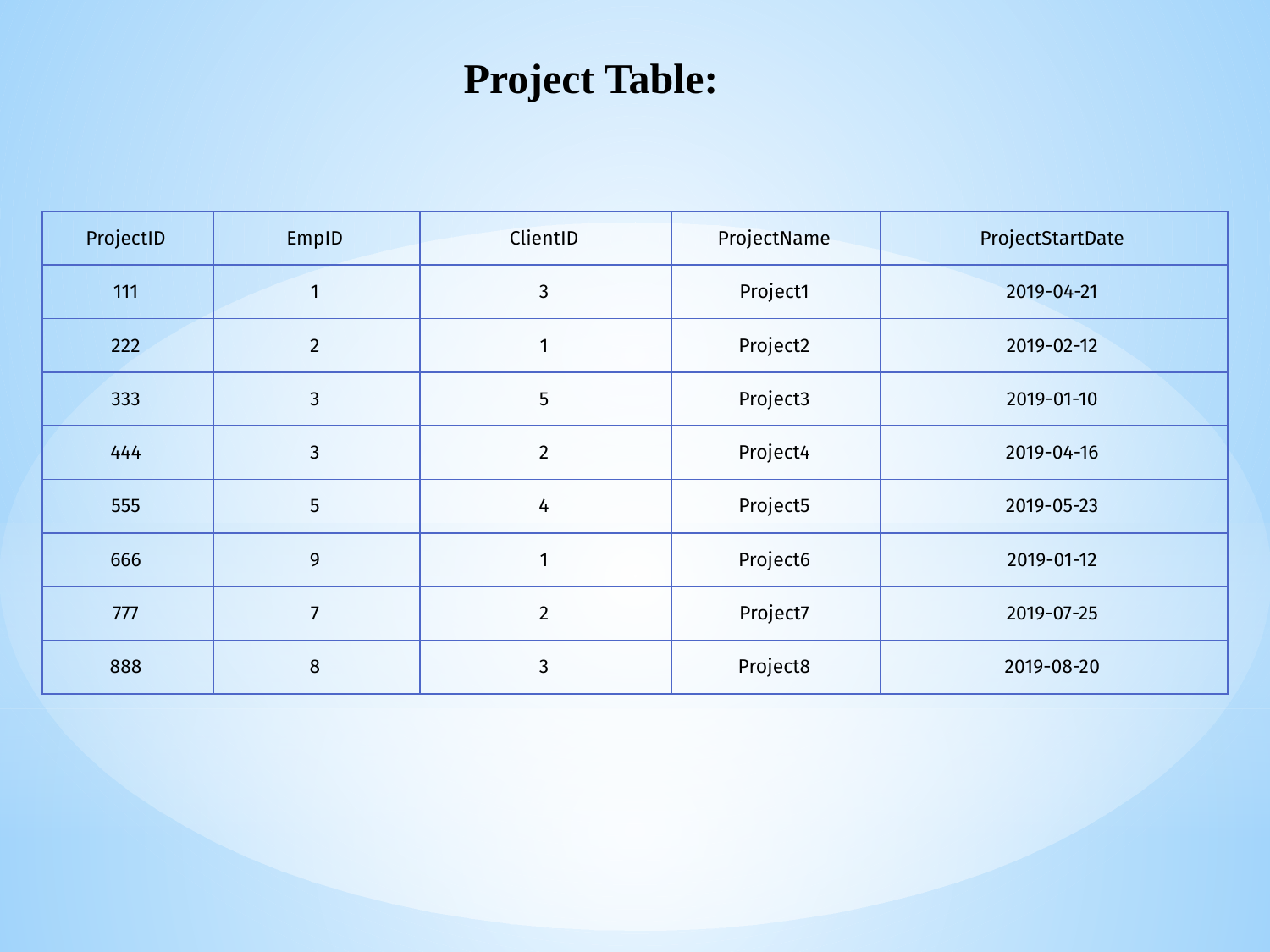

Project Table:

| ProjectID | EmpID | ClientID | ProjectName | ProjectStartDate |
| --- | --- | --- | --- | --- |
| 111 | 1 | 3 | Project1 | 2019-04-21 |
| 222 | 2 | 1 | Project2 | 2019-02-12 |
| 333 | 3 | 5 | Project3 | 2019-01-10 |
| 444 | 3 | 2 | Project4 | 2019-04-16 |
| 555 | 5 | 4 | Project5 | 2019-05-23 |
| 666 | 9 | 1 | Project6 | 2019-01-12 |
| 777 | 7 | 2 | Project7 | 2019-07-25 |
| 888 | 8 | 3 | Project8 | 2019-08-20 |